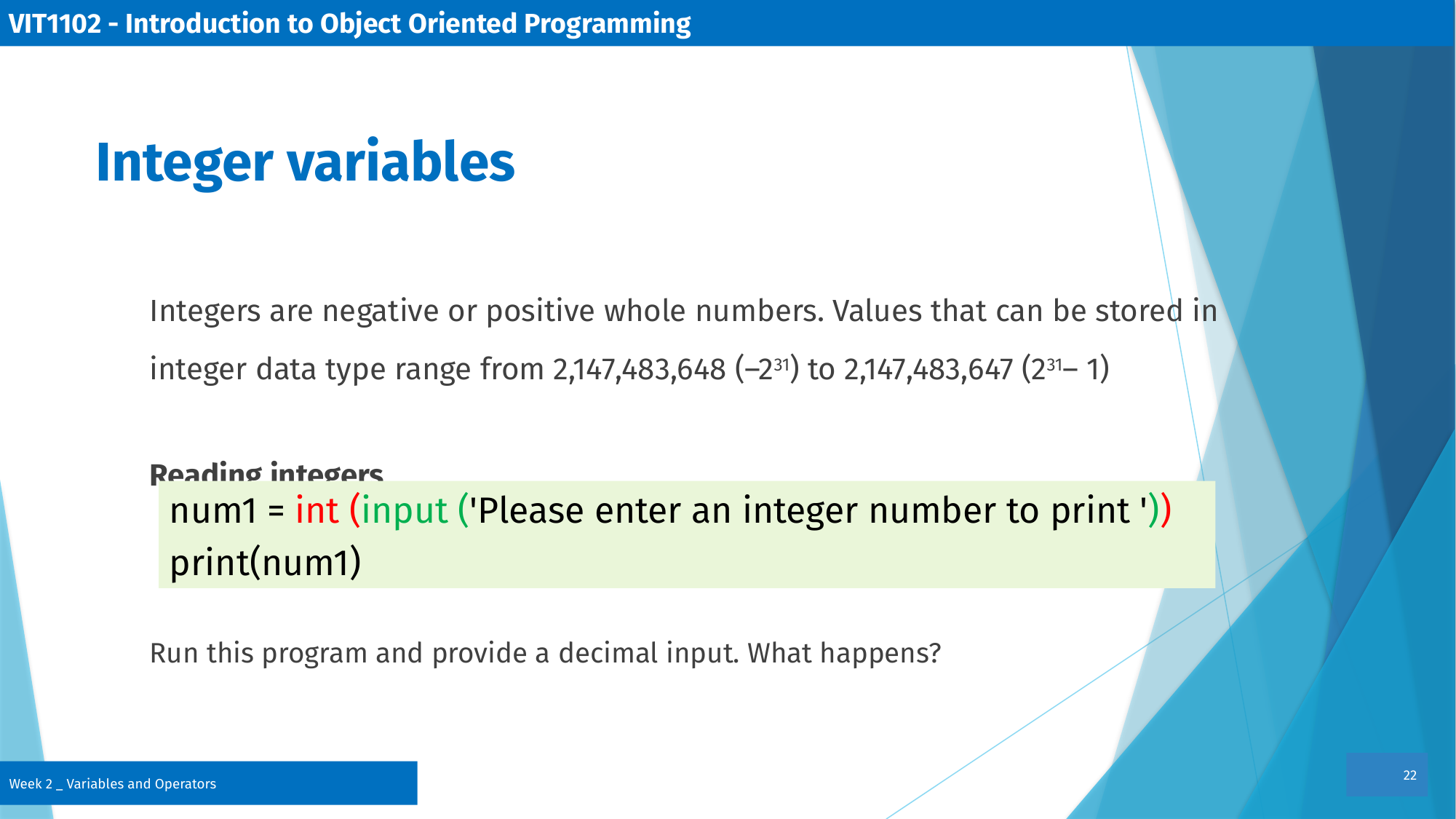

# VIT1102 - Introduction to Object Oriented Programming
Integer variables
Integers are negative or positive whole numbers. Values that can be stored in integer data type range from 2,147,483,648 (–231) to 2,147,483,647 (231– 1)

Reading integers

Run this program and provide a decimal input. What happens?

num1 = int (input ('Please enter an integer number to print '))
print(num1)
22
Week 2 _ Variables and Operators